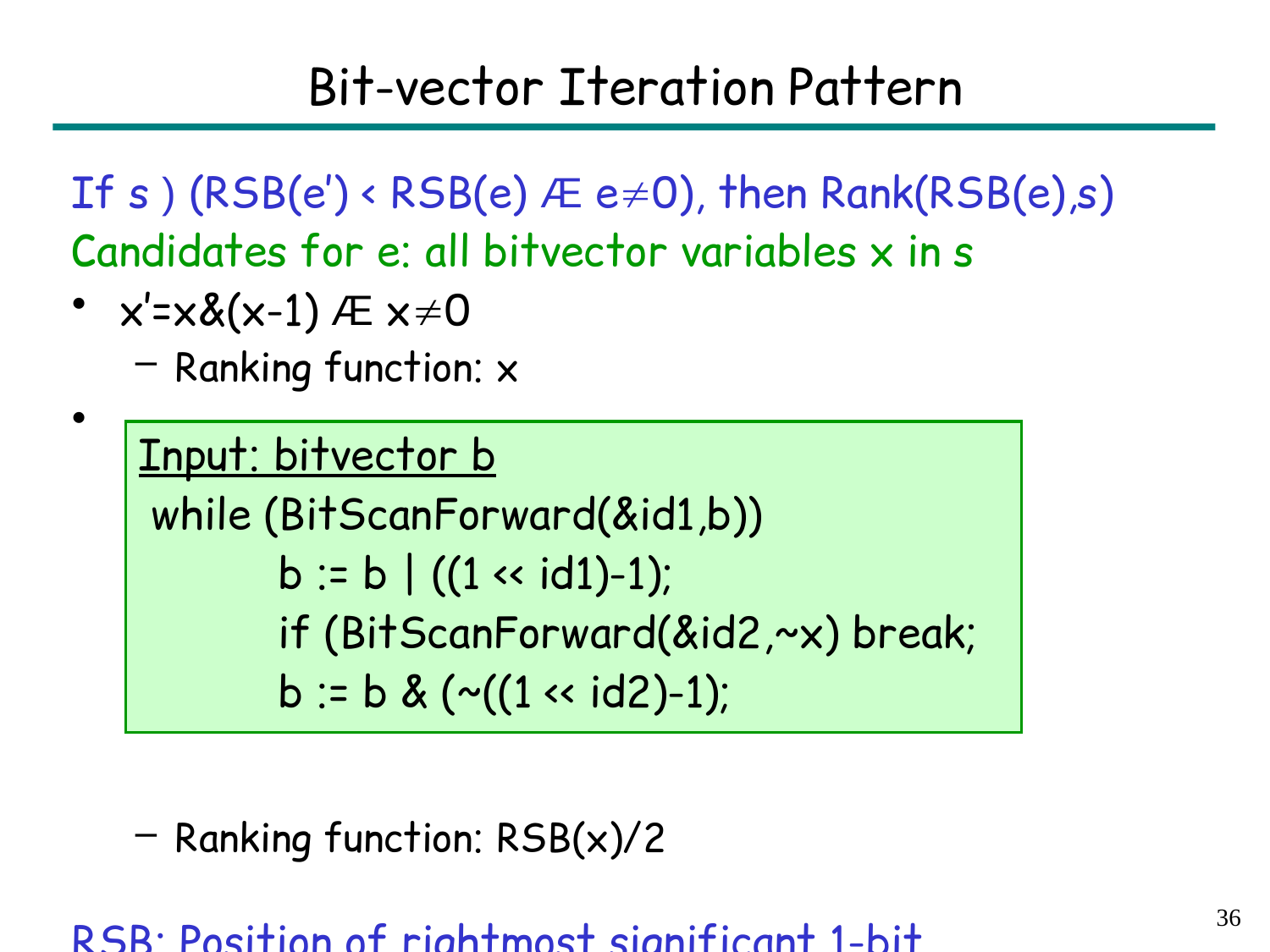

# Bit-vector Iteration Pattern
If s ) (RSB(e’) < RSB(e) Æ e≠0), then Rank(RSB(e),s)
Candidates for e: all bitvector variables x in s
x’=x&(x-1) Æ x≠0
Ranking function: x

Ranking function: RSB(x)/2

RSB: Position of rightmost significant 1-bit
Input: bitvector b
 while (BitScanForward(&id1,b))
           b := b | ((1 << id1)-1);
           if (BitScanForward(&id2,~x) break;
           b := b & (~((1 << id2)-1);
36